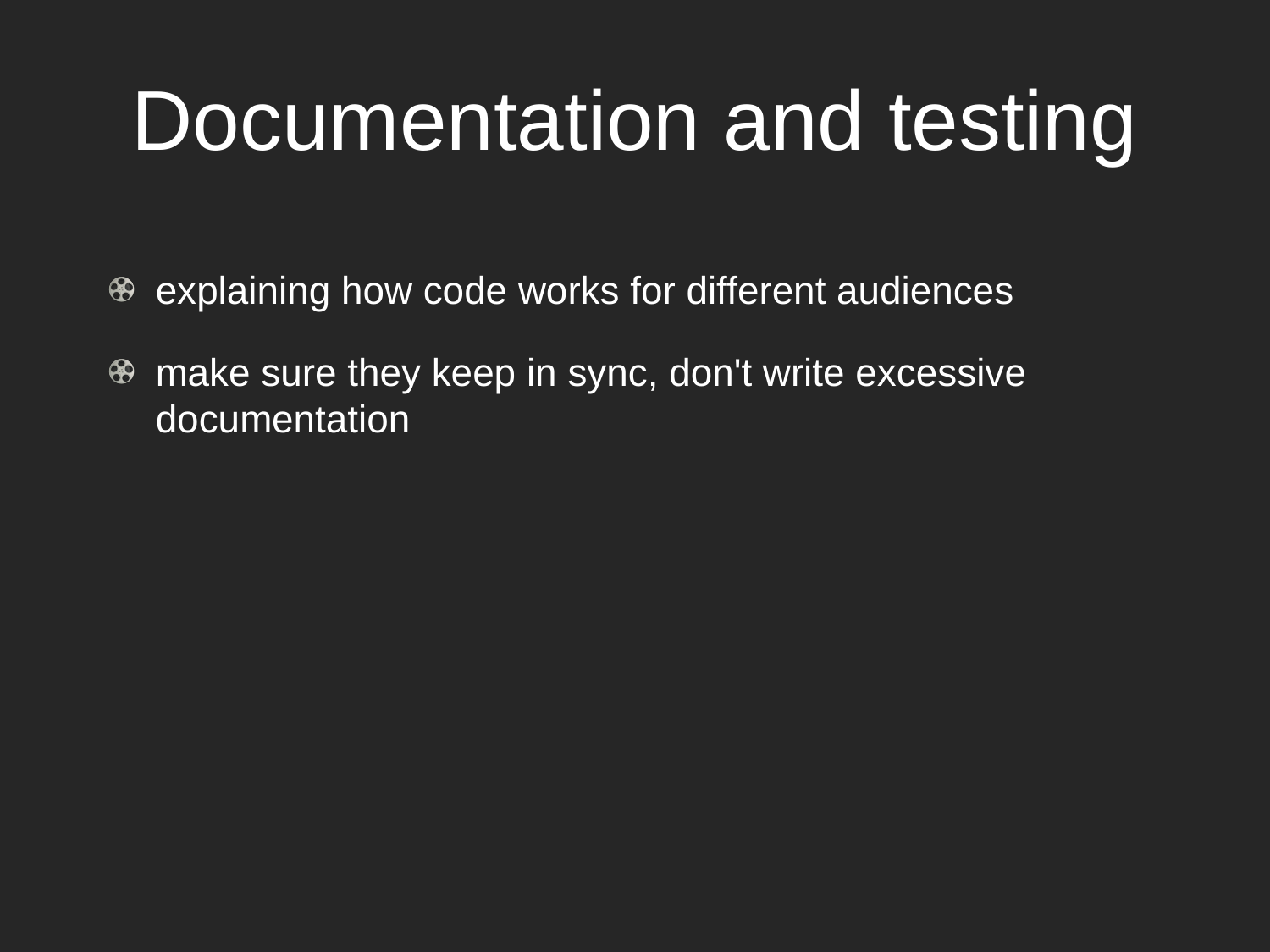

# Documentation and testing
explaining how code works for different audiences
make sure they keep in sync, don't write excessive documentation